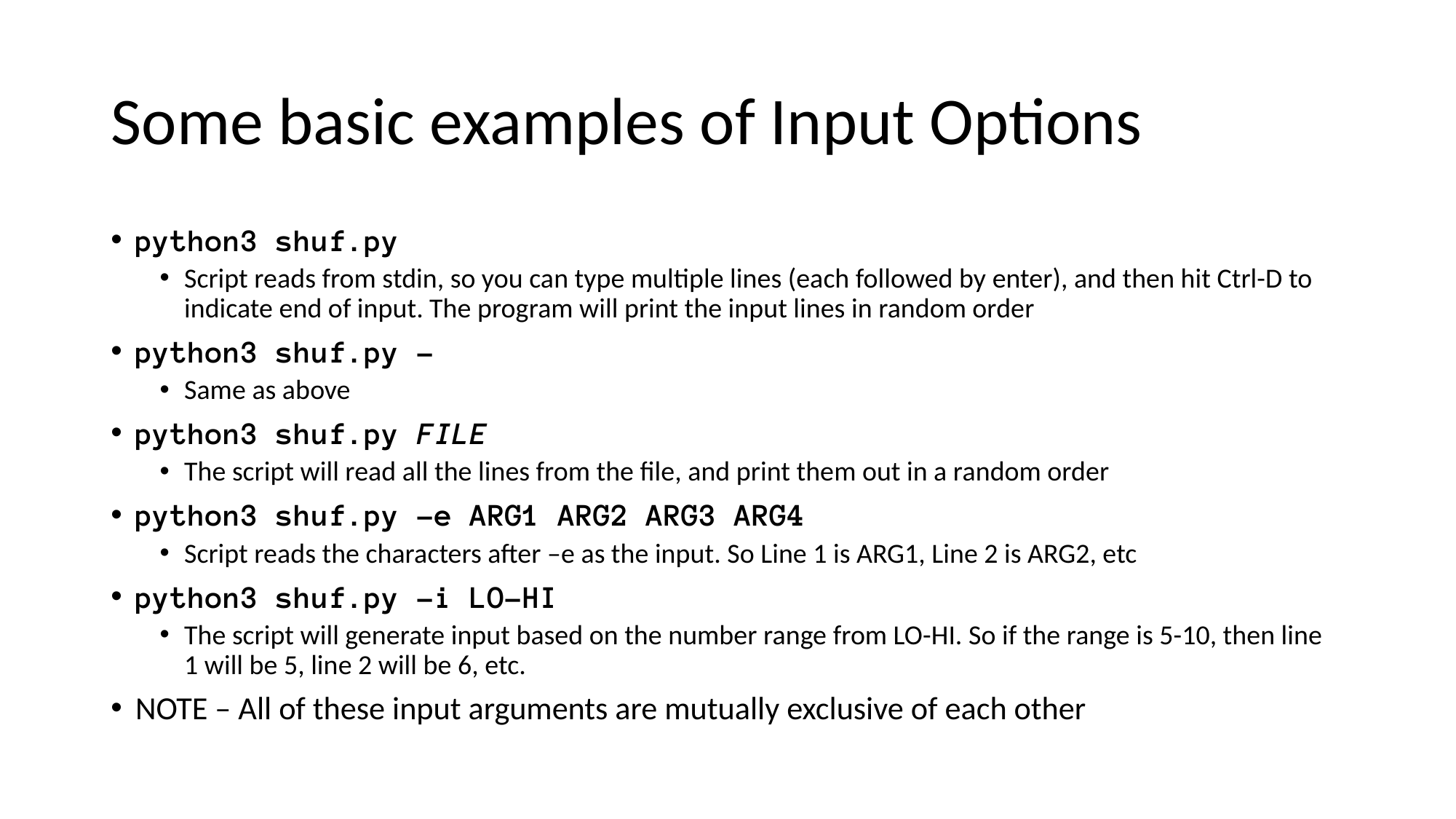

# Some basic examples of Input Options
python3 shuf.py
Script reads from stdin, so you can type multiple lines (each followed by enter), and then hit Ctrl-D to indicate end of input. The program will print the input lines in random order
python3 shuf.py -
Same as above
python3 shuf.py FILE
The script will read all the lines from the file, and print them out in a random order
python3 shuf.py –e ARG1 ARG2 ARG3 ARG4
Script reads the characters after –e as the input. So Line 1 is ARG1, Line 2 is ARG2, etc
python3 shuf.py –i LO-HI
The script will generate input based on the number range from LO-HI. So if the range is 5-10, then line 1 will be 5, line 2 will be 6, etc.
NOTE – All of these input arguments are mutually exclusive of each other